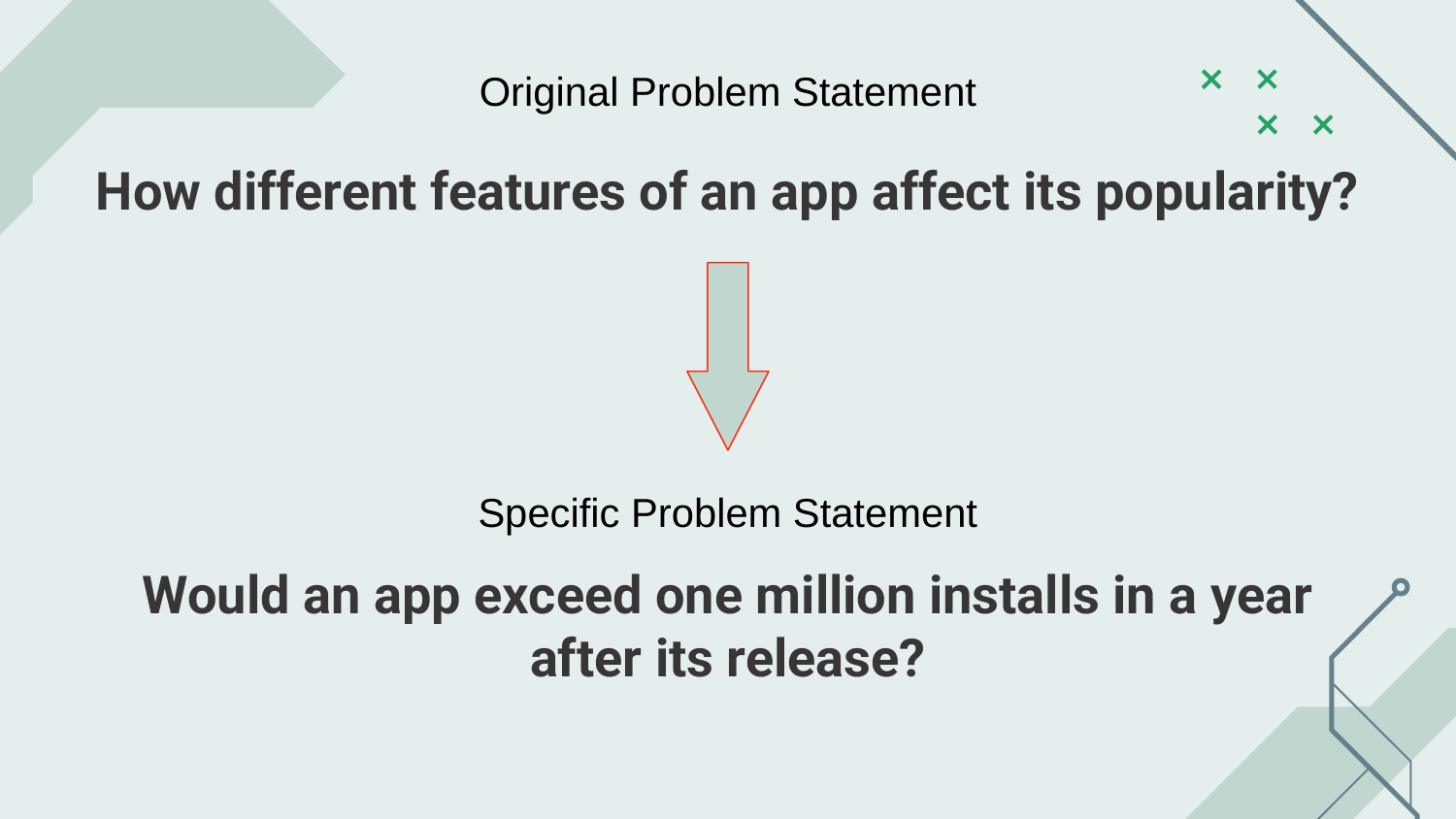

Original Problem Statement
How different features of an app affect its popularity?

Specific Problem Statement
Would an app exceed one million installs in a year after its release?